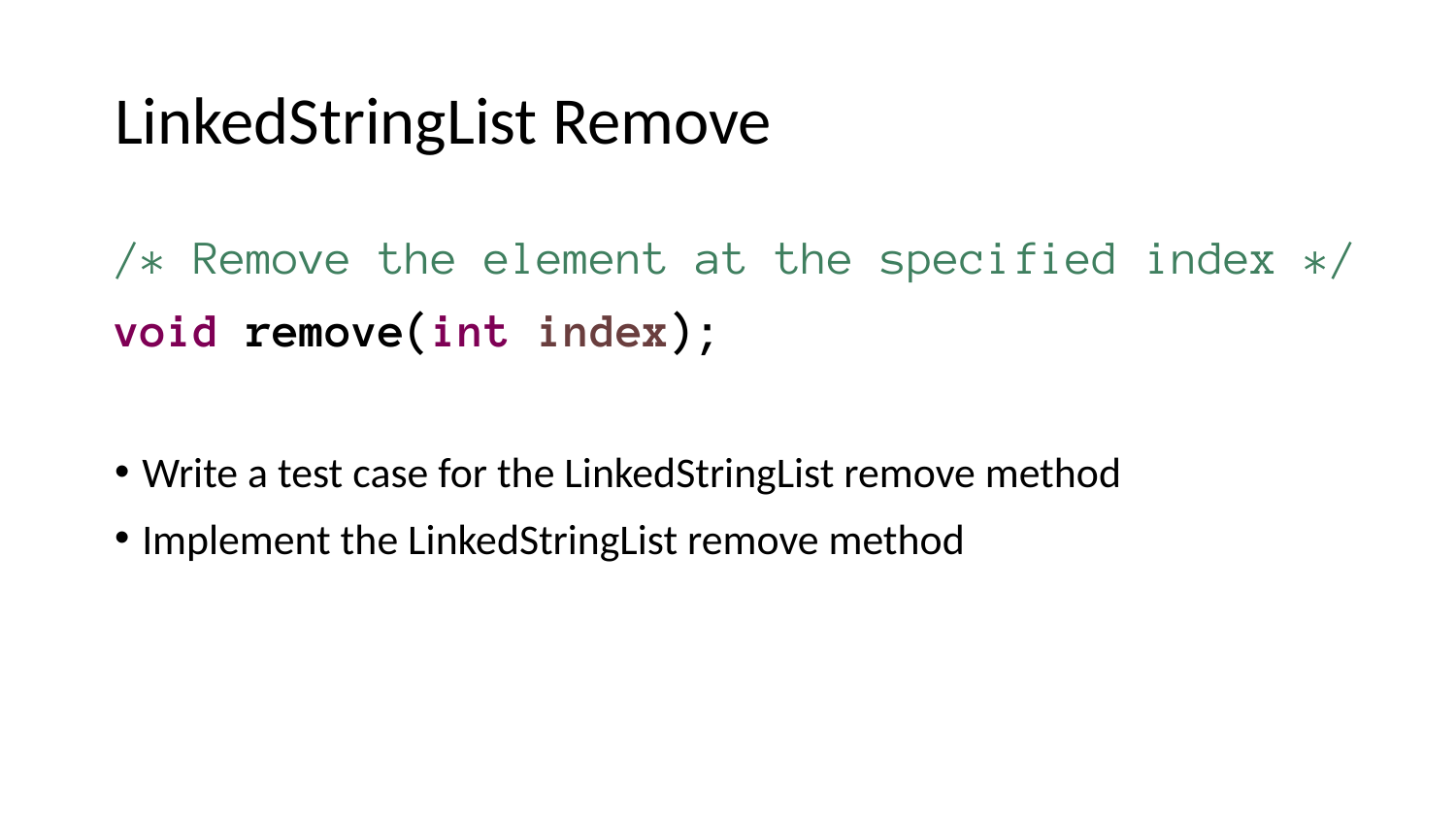

# LinkedStringList Remove
/* Remove the element at the specified index */
void remove(int index);

Write a test case for the LinkedStringList remove method
Implement the LinkedStringList remove method